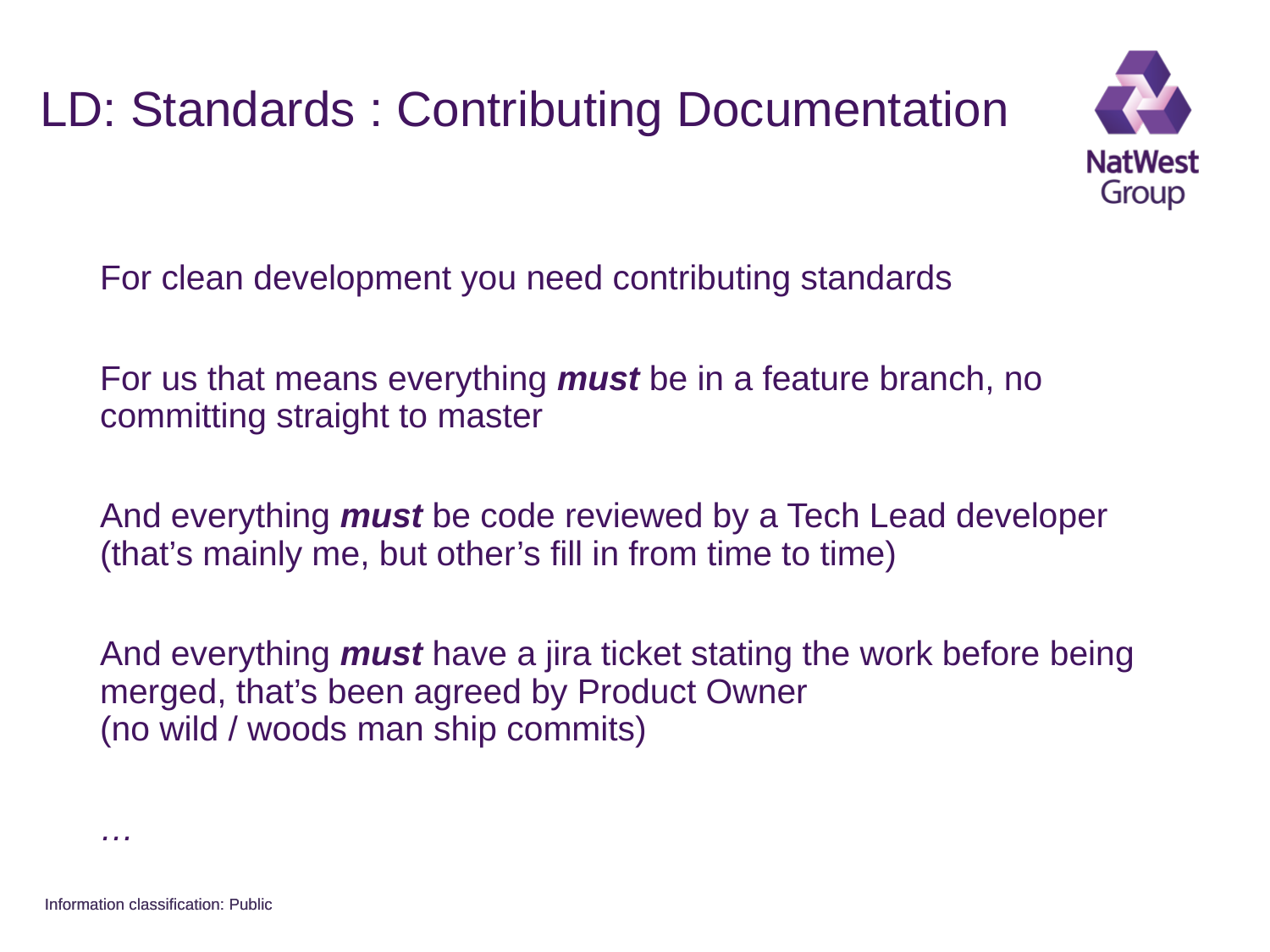

FOR INTERNAL USE ONLY
# LD: Standards : Contributing Documentation
For clean development you need contributing standards

For us that means everything must be in a feature branch, no committing straight to master

And everything must be code reviewed by a Tech Lead developer (that’s mainly me, but other’s fill in from time to time)

And everything must have a jira ticket stating the work before being merged, that’s been agreed by Product Owner
(no wild / woods man ship commits)

…
Information classiﬁcation: Public